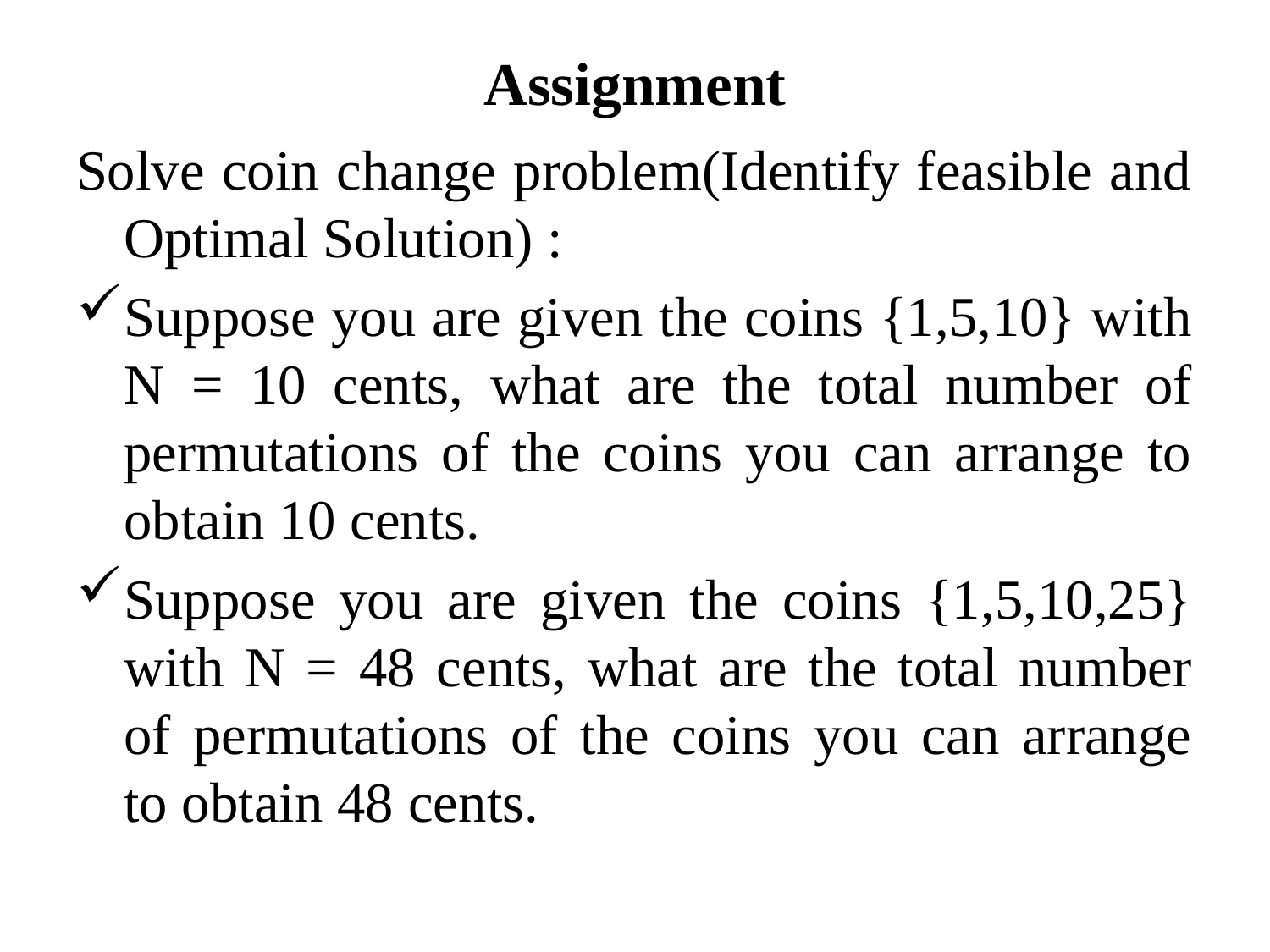

# Assignment
Solve coin change problem(Identify feasible and Optimal Solution) :
Suppose you are given the coins {1,5,10} with N = 10 cents, what are the total number of permutations of the coins you can arrange to obtain 10 cents.
Suppose you are given the coins {1,5,10,25} with N = 48 cents, what are the total number of permutations of the coins you can arrange to obtain 48 cents.